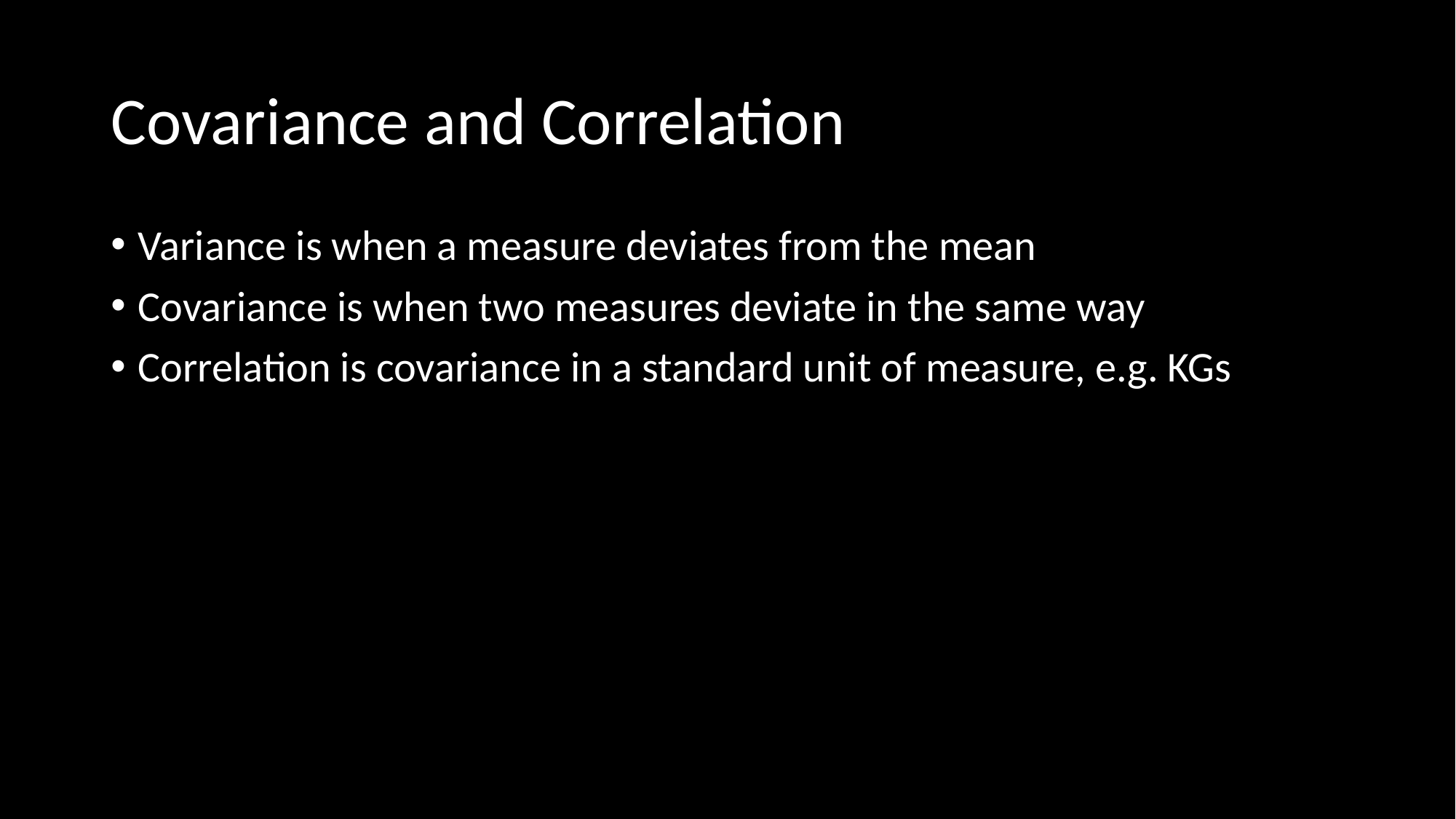

# Covariance and Correlation
Variance is when a measure deviates from the mean
Covariance is when two measures deviate in the same way
Correlation is covariance in a standard unit of measure, e.g. KGs